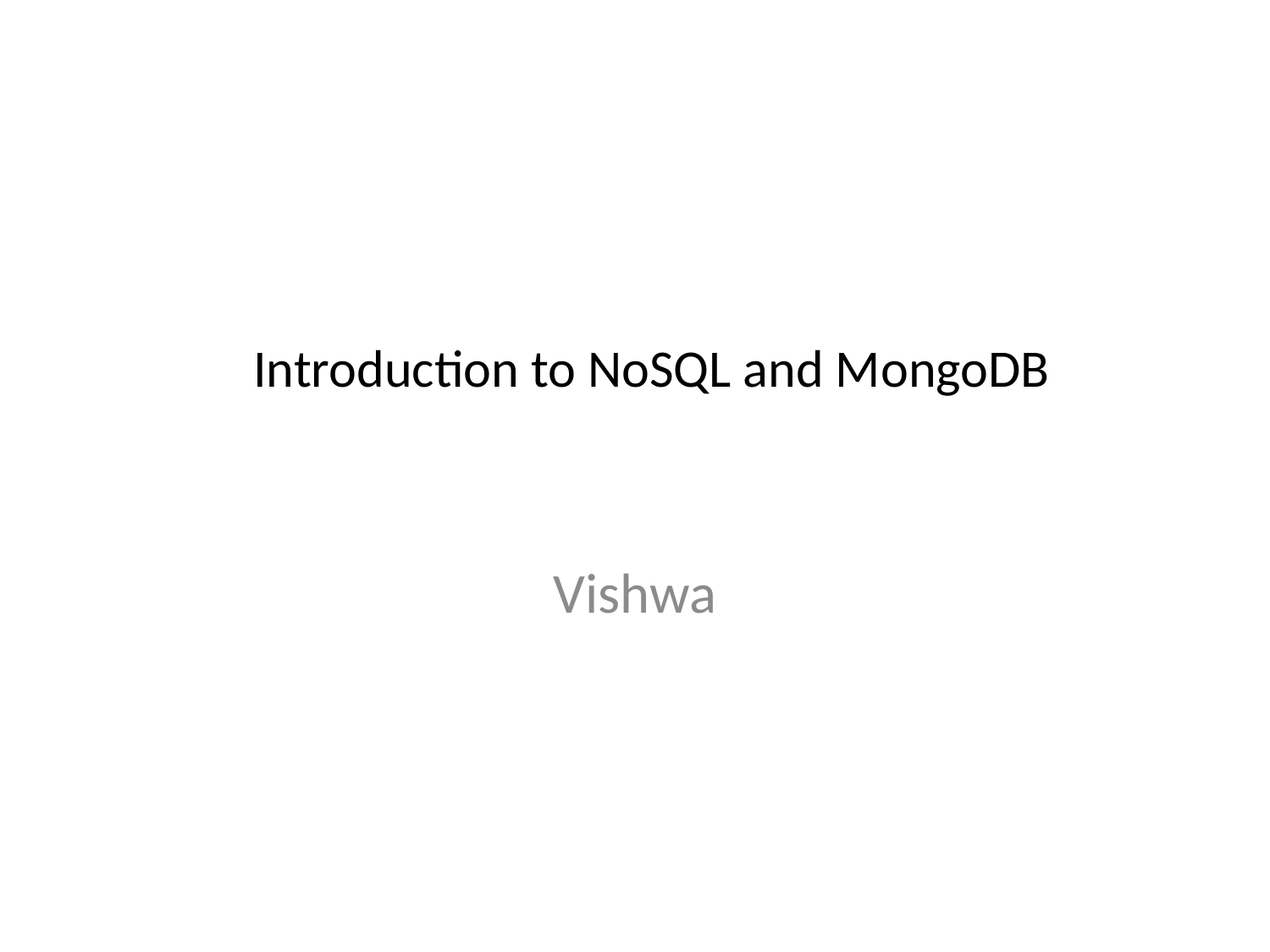

# Introduction to NoSQL and MongoDB
Vishwa